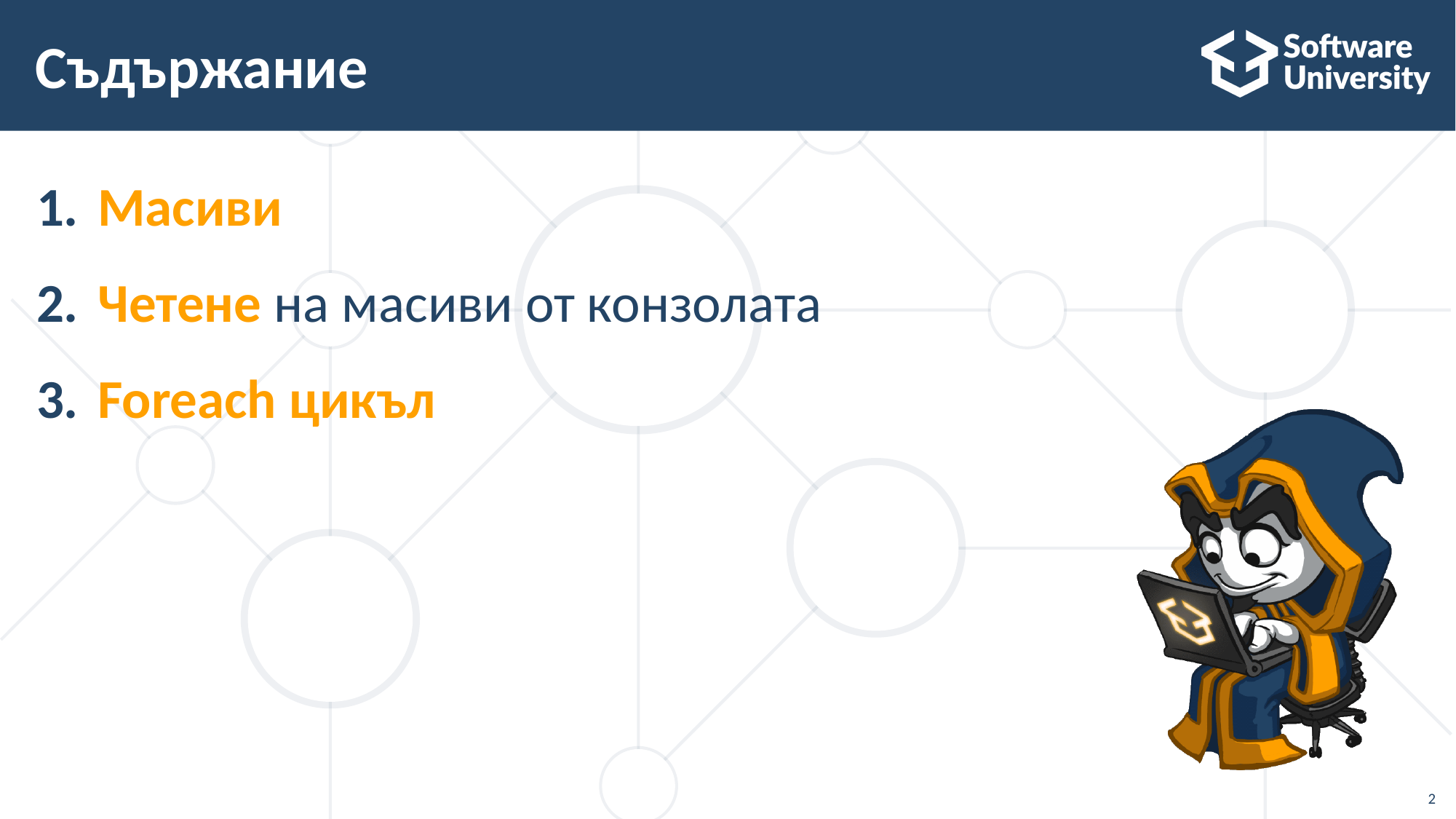

# Съдържание
Масиви
Четене на масиви от конзолата
Foreach цикъл

2